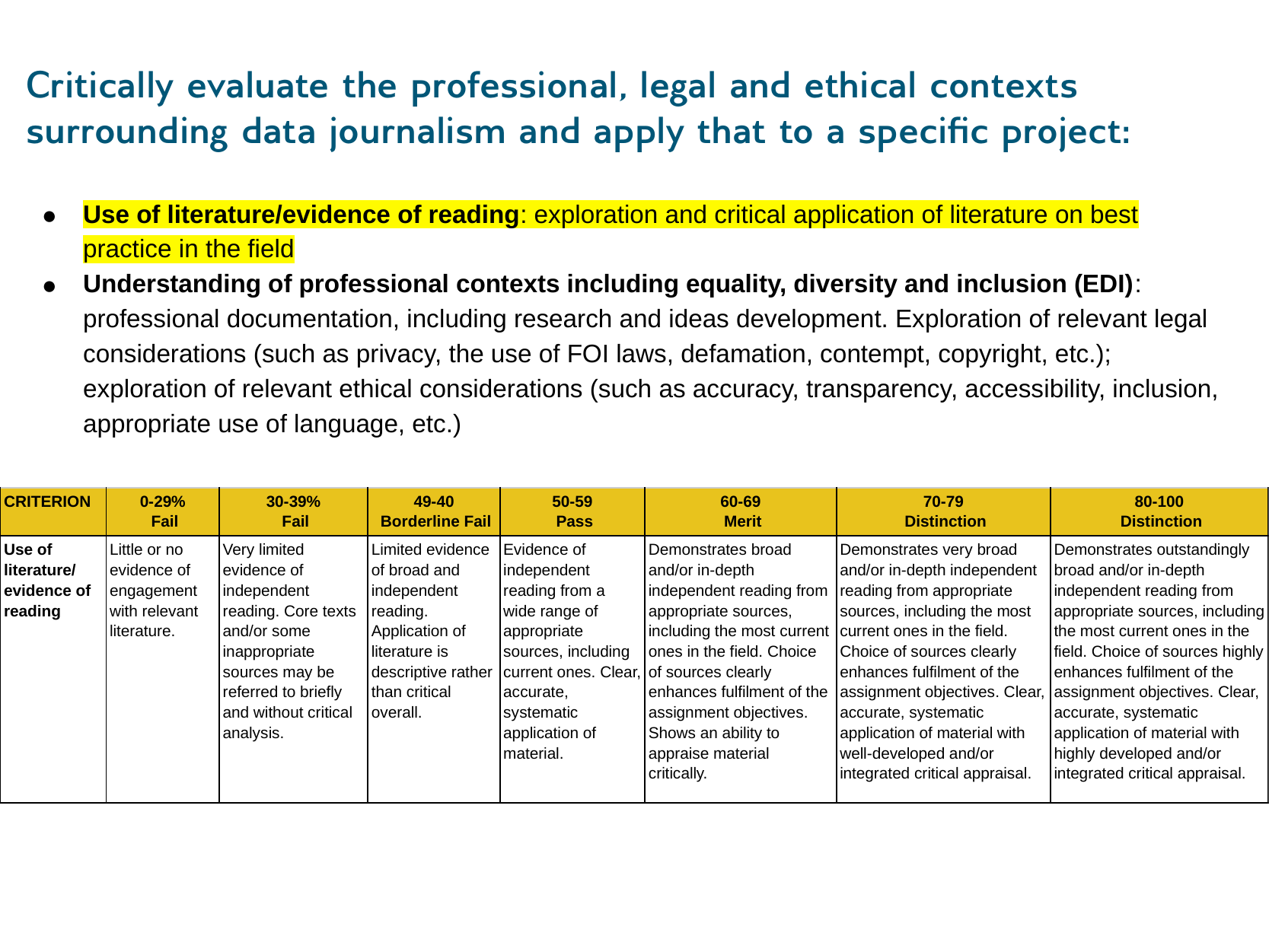

Critically evaluate the professional, legal and ethical contexts surrounding data journalism and apply that to a specific project:

Use of literature/evidence of reading: exploration and critical application of literature on best practice in the field
Understanding of professional contexts including equality, diversity and inclusion (EDI): professional documentation, including research and ideas development. Exploration of relevant legal considerations (such as privacy, the use of FOI laws, defamation, contempt, copyright, etc.); exploration of relevant ethical considerations (such as accuracy, transparency, accessibility, inclusion, appropriate use of language, etc.)
| CRITERION | 0-29% Fail | 30-39% Fail | 49-40 Borderline Fail | 50-59 Pass | 60-69 Merit | 70-79 Distinction | 80-100 Distinction |
| --- | --- | --- | --- | --- | --- | --- | --- |
| Use of literature/ evidence of reading | Little or no evidence of engagement with relevant literature. | Very limited evidence of independent reading. Core texts and/or some inappropriate sources may be referred to briefly and without critical analysis. | Limited evidence of broad and independent reading. Application of literature is descriptive rather than critical overall. | Evidence of independent reading from a wide range of appropriate sources, including current ones. Clear, accurate, systematic application of material. | Demonstrates broad and/or in-depth independent reading from appropriate sources, including the most current ones in the field. Choice of sources clearly enhances fulfilment of the assignment objectives. Shows an ability to appraise material critically. | Demonstrates very broad and/or in-depth independent reading from appropriate sources, including the most current ones in the field. Choice of sources clearly enhances fulfilment of the assignment objectives. Clear, accurate, systematic application of material with well-developed and/or integrated critical appraisal. | Demonstrates outstandingly broad and/or in-depth independent reading from appropriate sources, including the most current ones in the field. Choice of sources highly enhances fulfilment of the assignment objectives. Clear, accurate, systematic application of material with highly developed and/or integrated critical appraisal. |